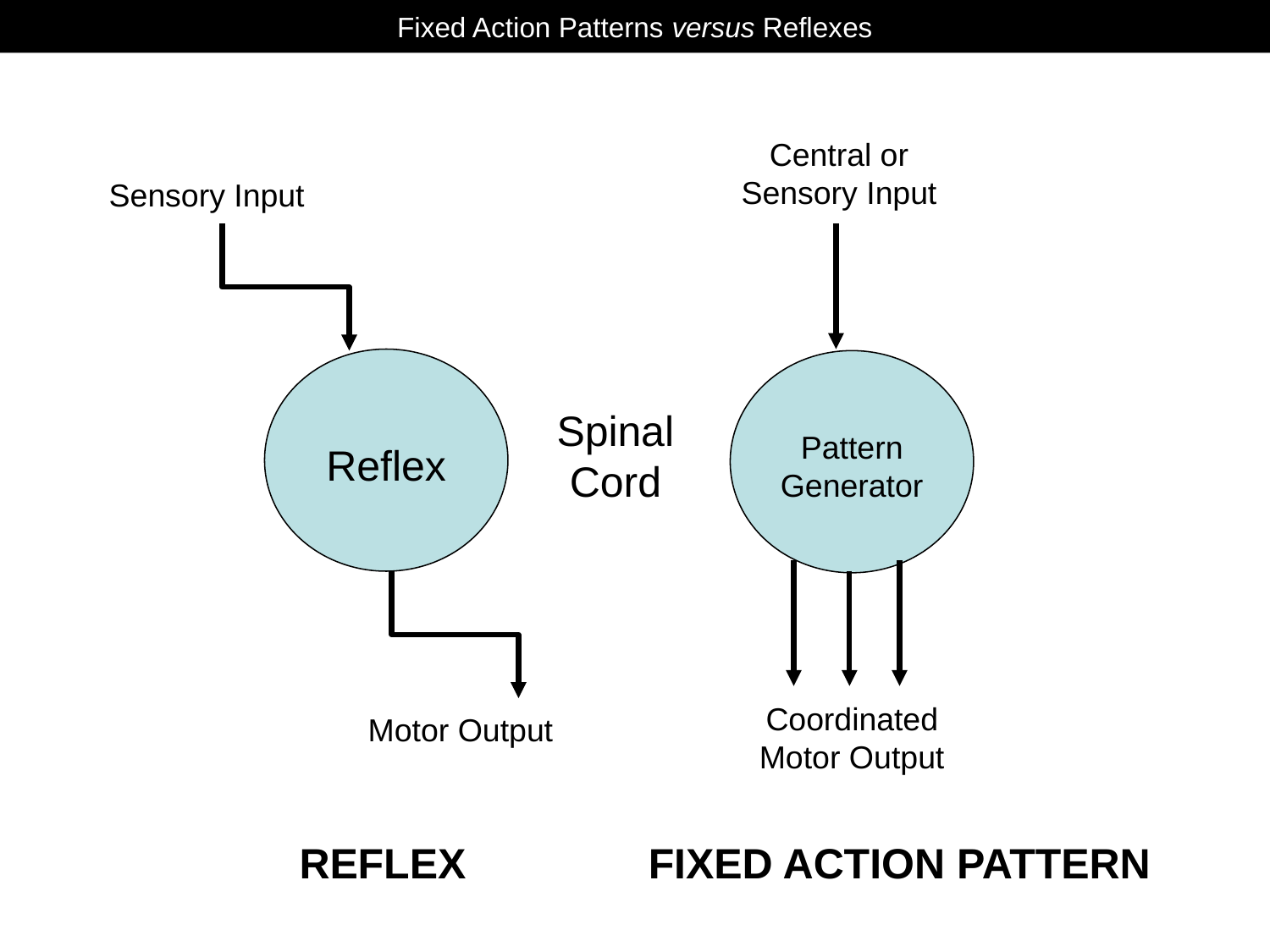

# Fixed Action Patterns versus Reflexes
Central or Sensory Input
Sensory Input

Reflex

Pattern Generator
Spinal Cord
Coordinated Motor Output
Motor Output
REFLEX
FIXED ACTION PATTERN